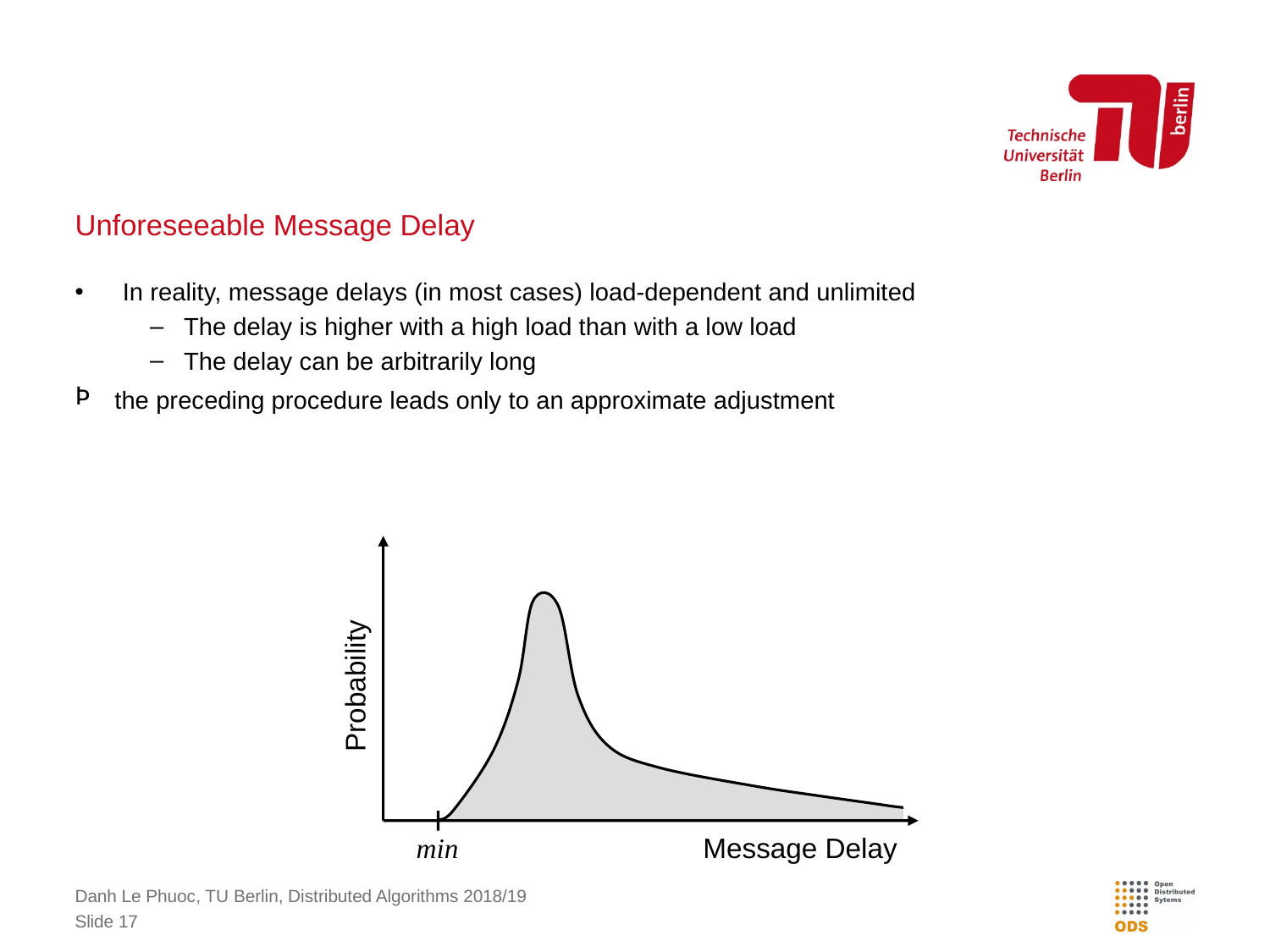

# Unforeseeable Message Delay
In reality, message delays (in most cases) load-dependent and unlimited
The delay is higher with a high load than with a low load
The delay can be arbitrarily long
the preceding procedure leads only to an approximate adjustment

Probability

Message Delay
min
Danh Le Phuoc, TU Berlin, Distributed Algorithms 2018/19
Slide 17